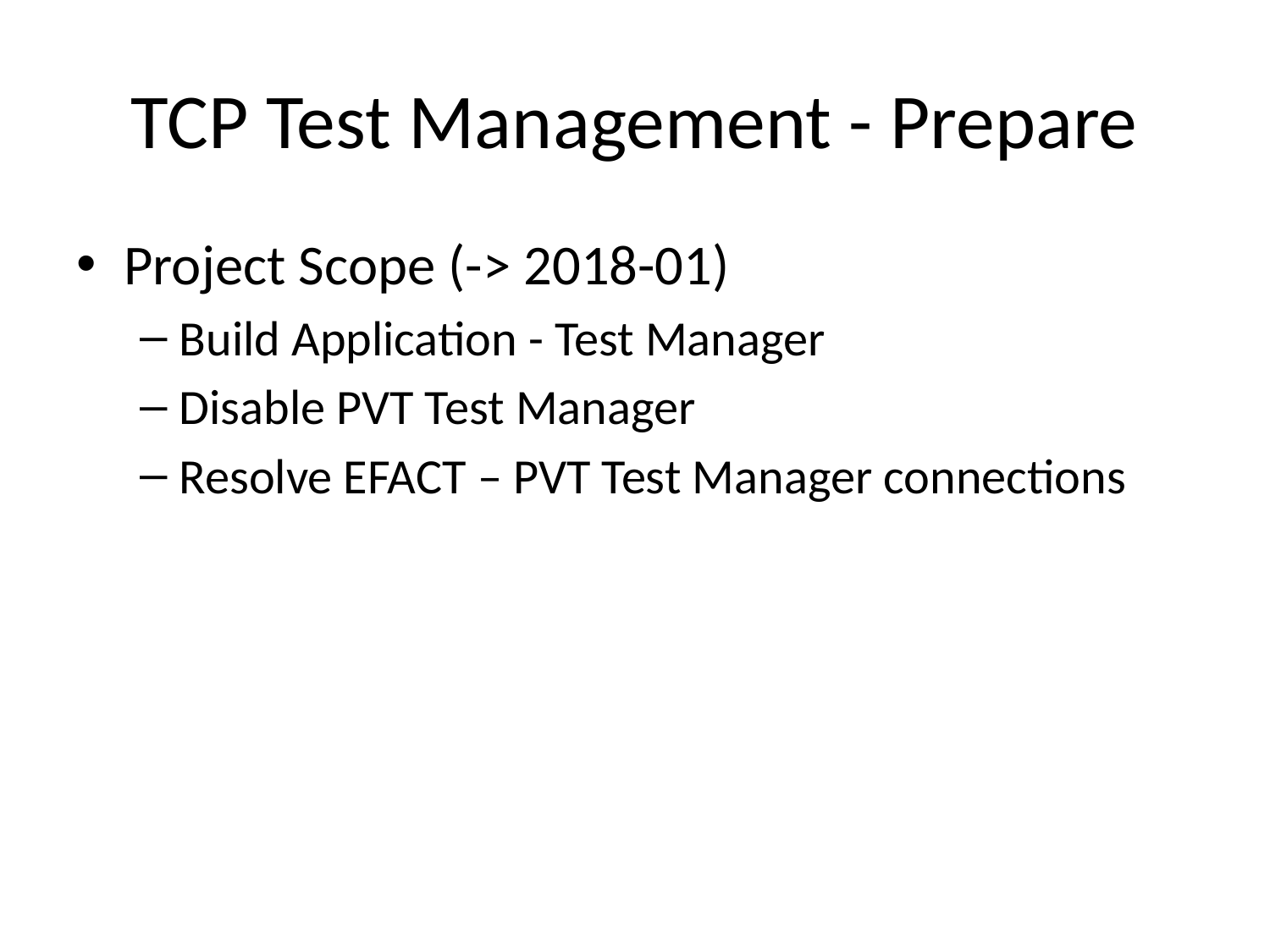

# TCP Test Management - Prepare
Project Scope (-> 2018-01)
Build Application - Test Manager
Disable PVT Test Manager
Resolve EFACT – PVT Test Manager connections